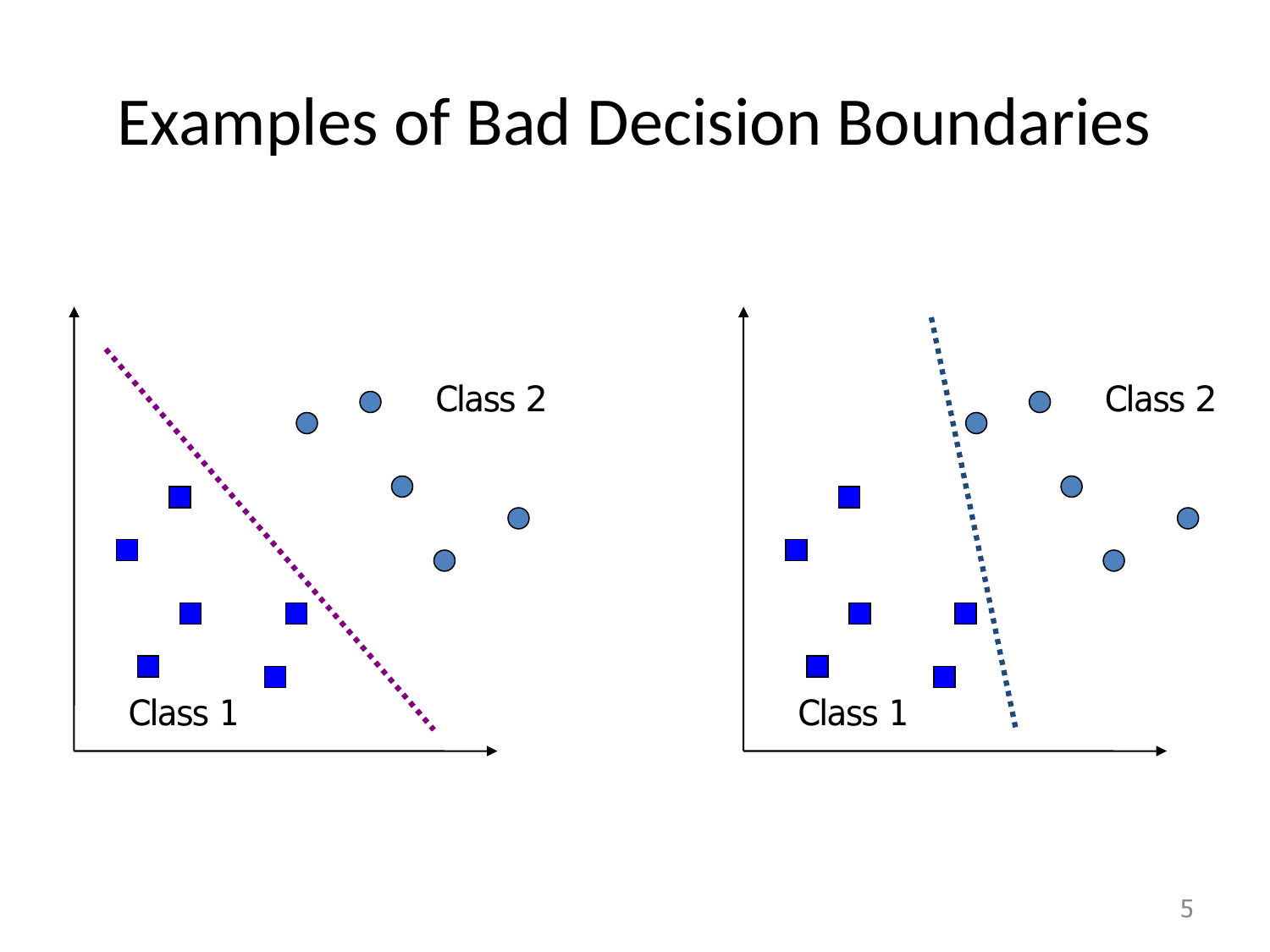

# Examples of Bad Decision Boundaries

Class 2
Class 2

Class 1
Class 1

5